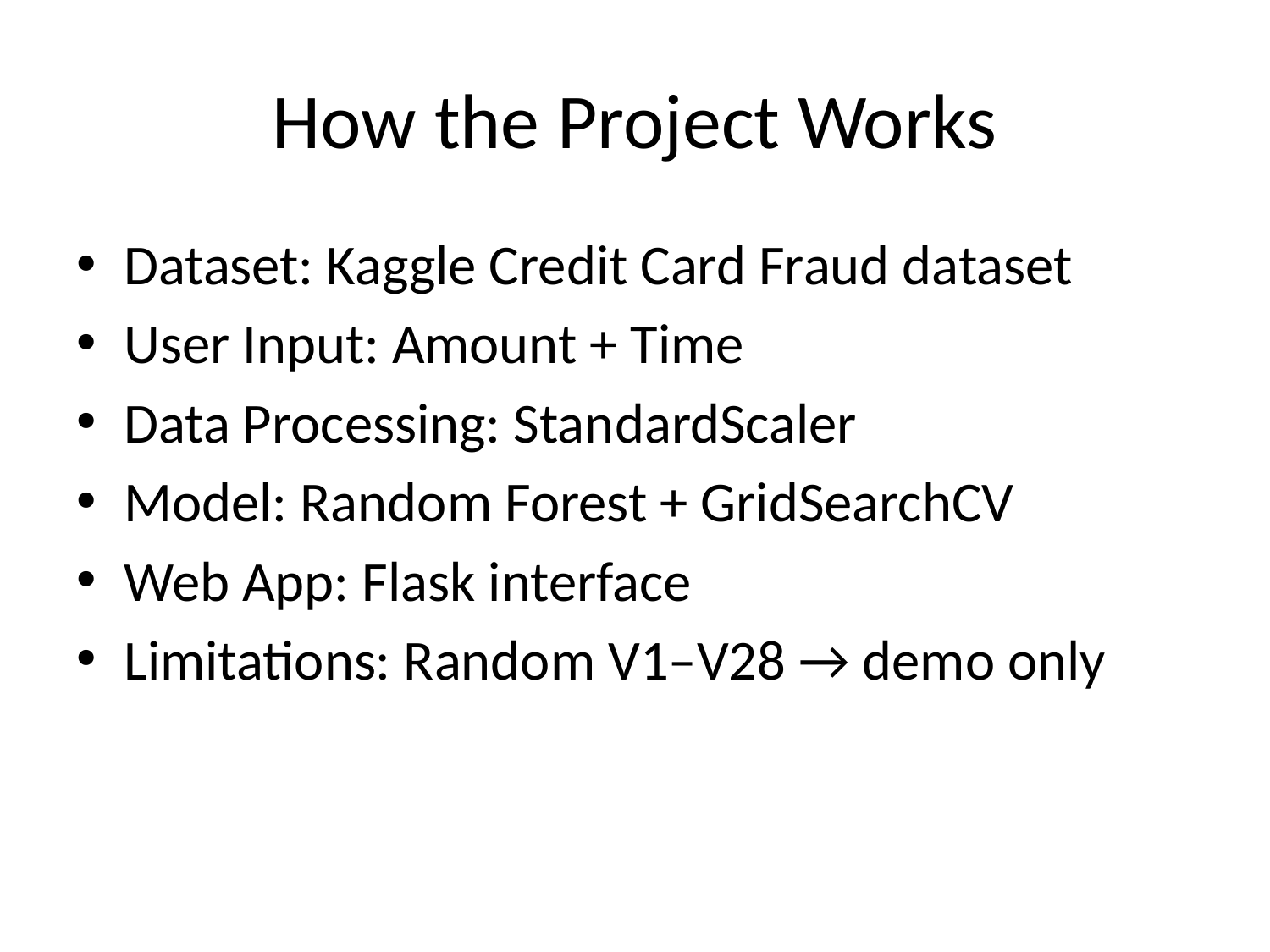

# How the Project Works
Dataset: Kaggle Credit Card Fraud dataset
User Input: Amount + Time
Data Processing: StandardScaler
Model: Random Forest + GridSearchCV
Web App: Flask interface
Limitations: Random V1–V28 → demo only